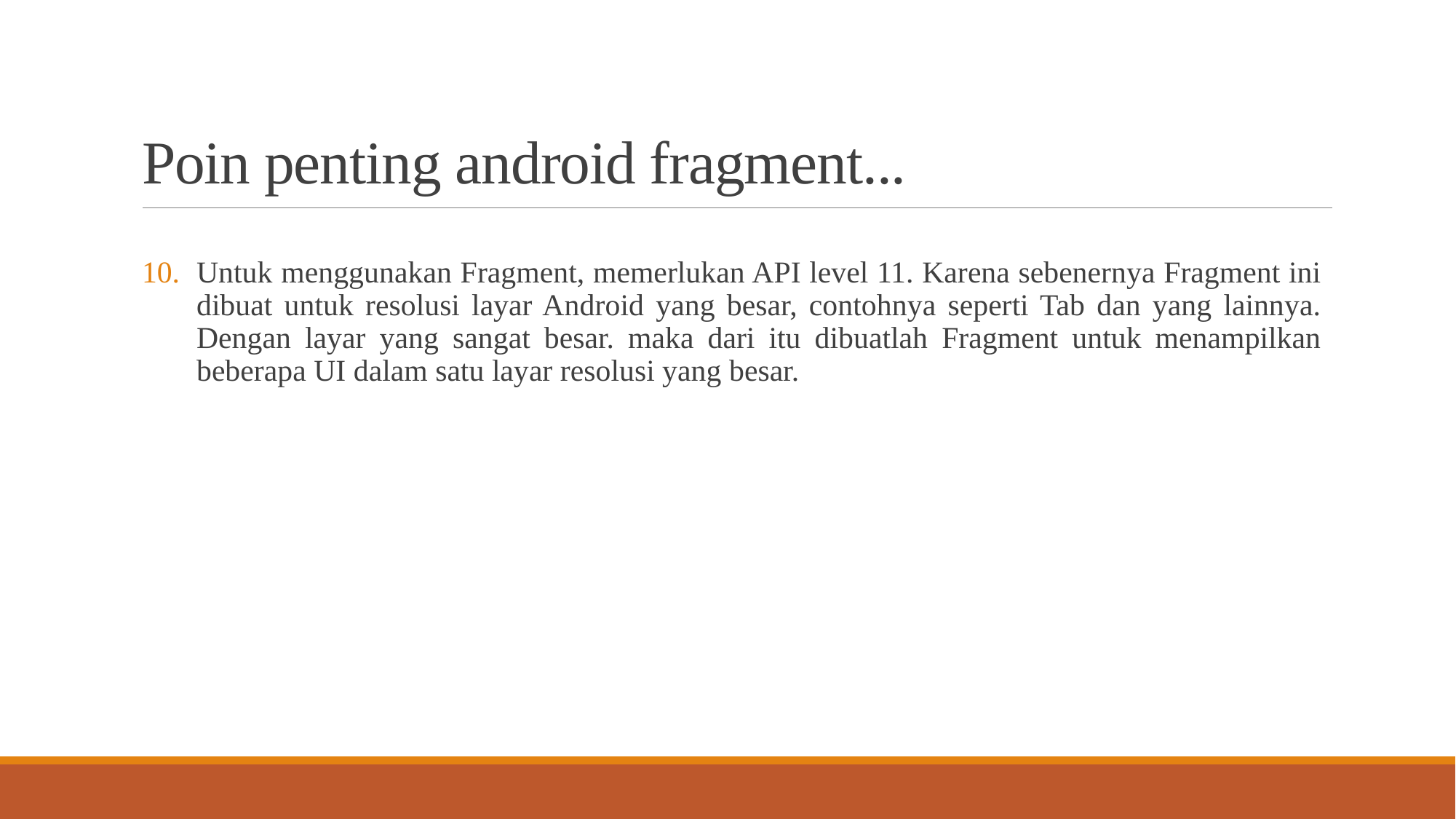

Poin penting android fragment...
Untuk menggunakan Fragment, memerlukan API level 11. Karena sebenernya Fragment ini dibuat untuk resolusi layar Android yang besar, contohnya seperti Tab dan yang lainnya. Dengan layar yang sangat besar. maka dari itu dibuatlah Fragment untuk menampilkan beberapa UI dalam satu layar resolusi yang besar.